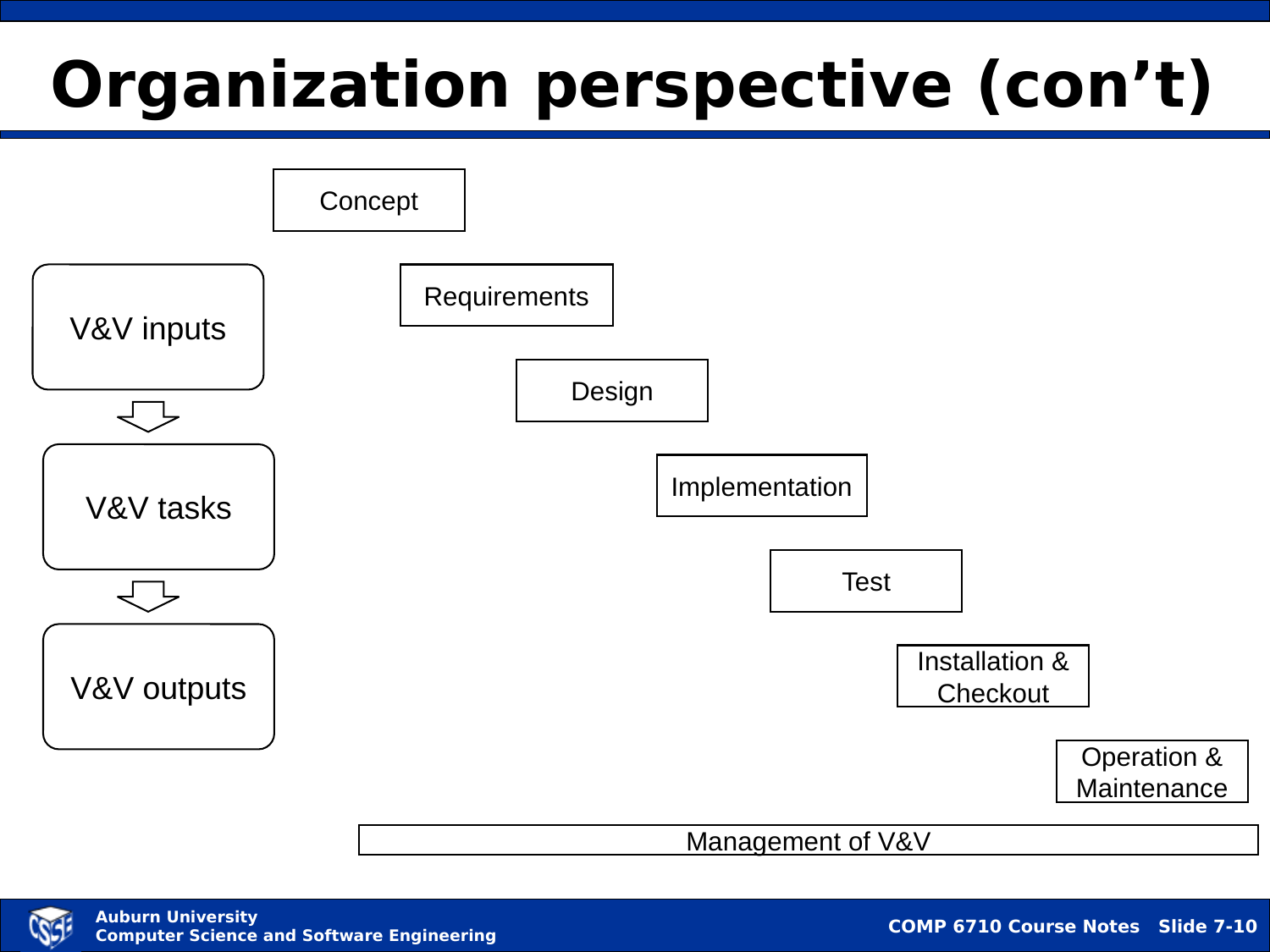

# Organization perspective (con’t)
Concept
V&V inputs
Requirements
Design

V&V tasks
Implementation
Test

V&V outputs
Installation & Checkout
Operation & Maintenance
Management of V&V